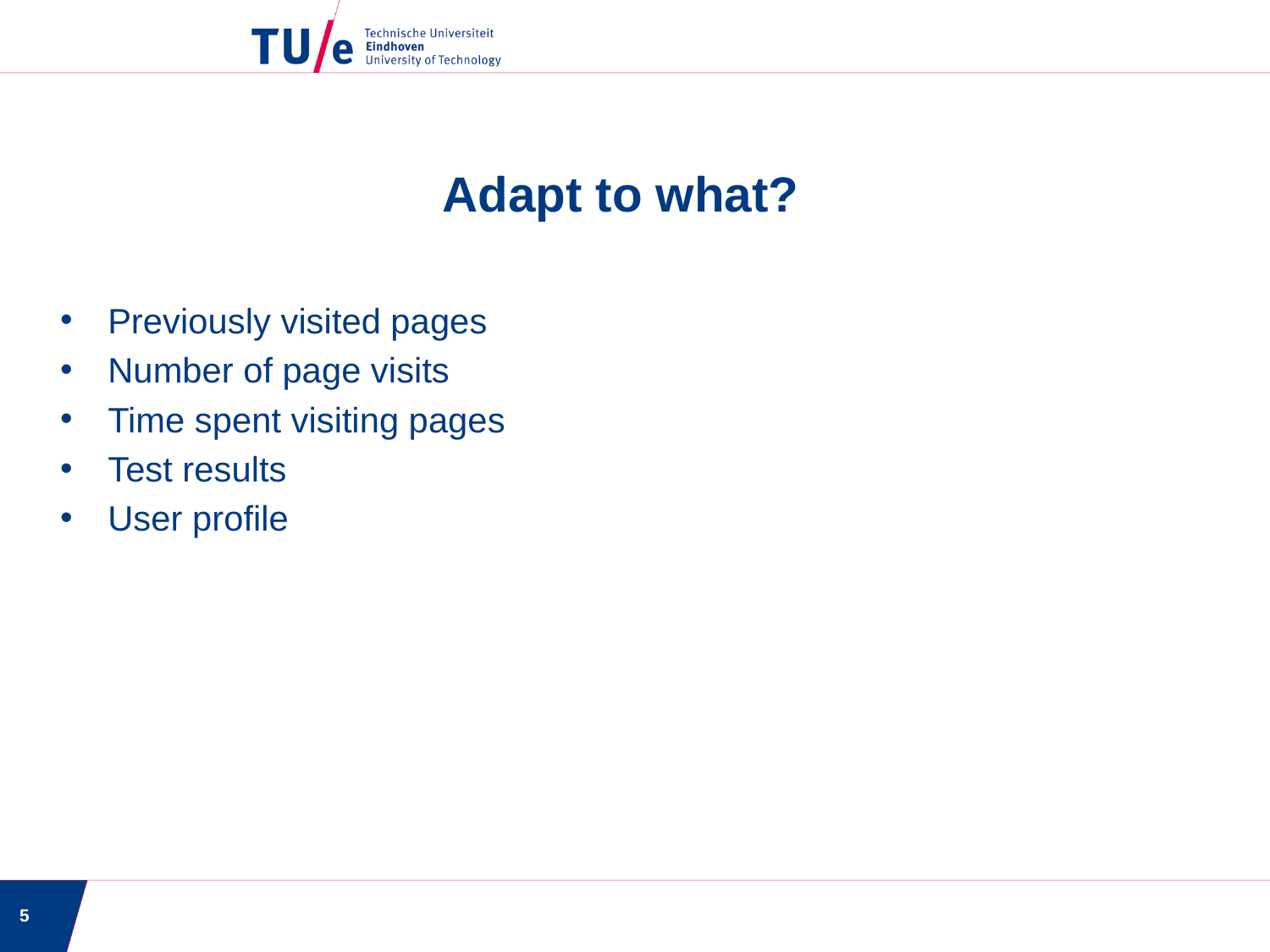

Adapt to what?

Previously visited pages
Number of page visits
Time spent visiting pages
Test results
User profile

5